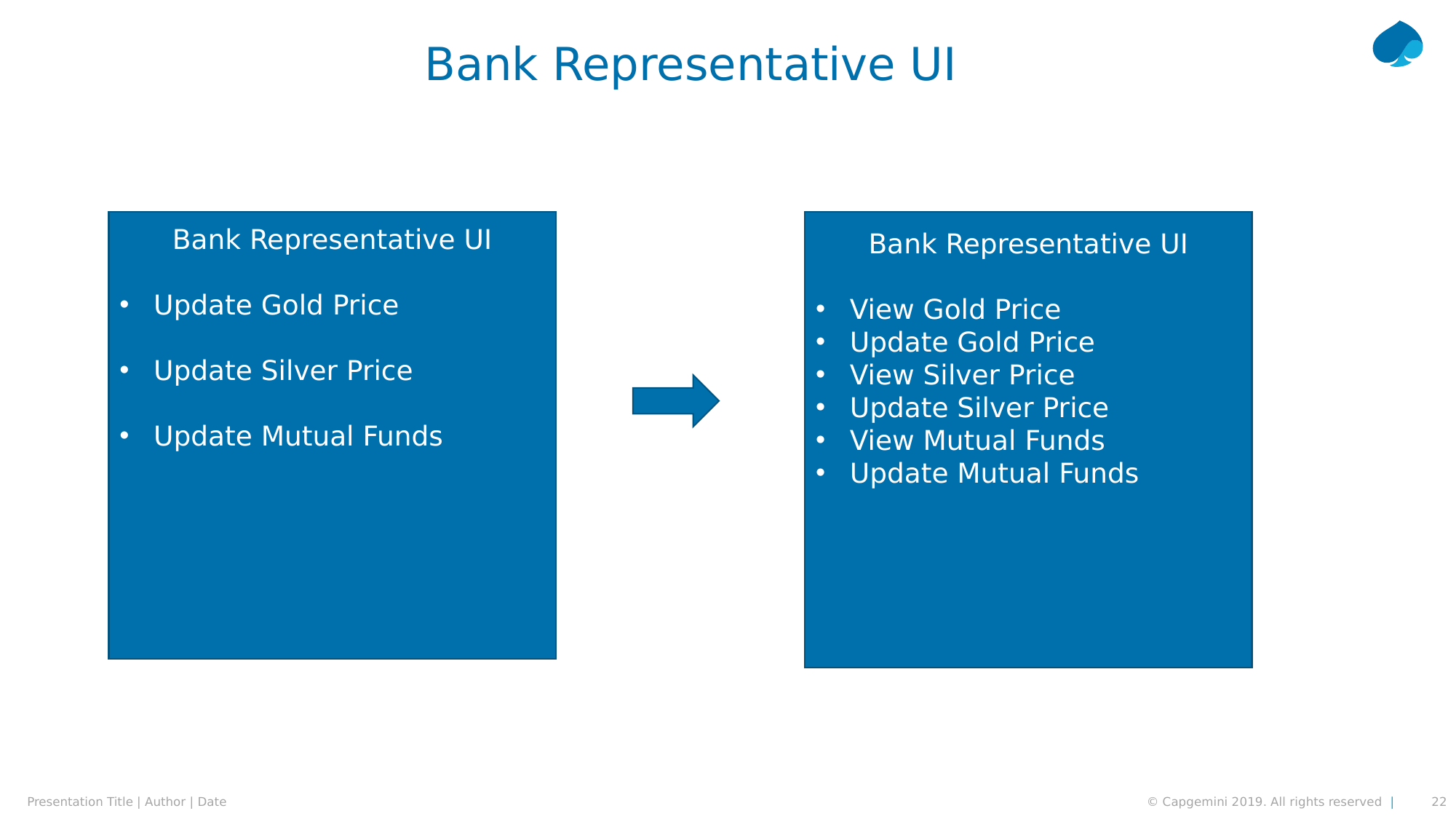

# Bank Representative UI

Bank Representative UI

Update Gold Price

Update Silver Price

Update Mutual Funds

Bank Representative UI

View Gold Price
Update Gold Price
View Silver Price
Update Silver Price
View Mutual Funds
Update Mutual Funds